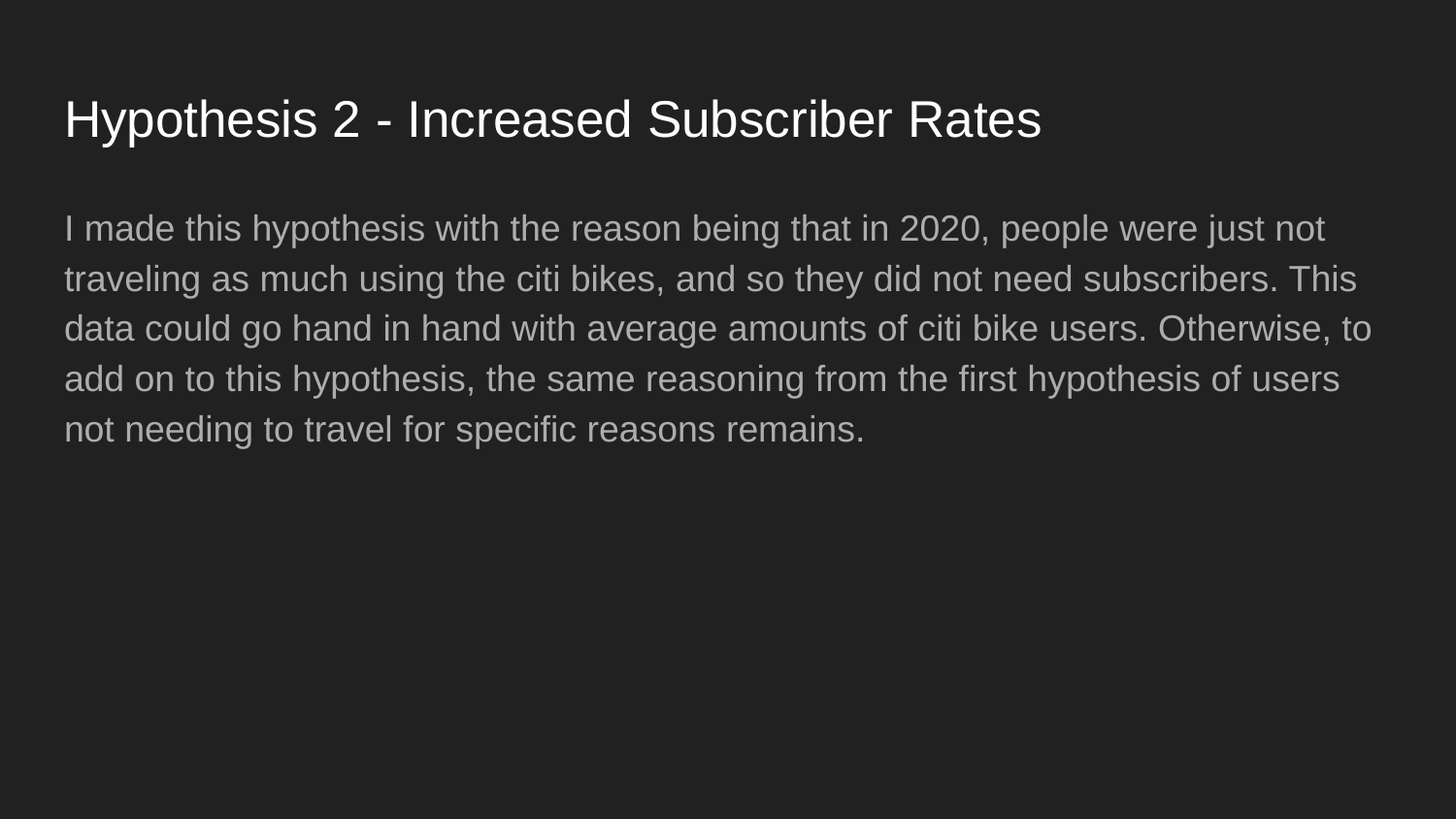

# Hypothesis 2 - Increased Subscriber Rates
I made this hypothesis with the reason being that in 2020, people were just not traveling as much using the citi bikes, and so they did not need subscribers. This data could go hand in hand with average amounts of citi bike users. Otherwise, to add on to this hypothesis, the same reasoning from the first hypothesis of users not needing to travel for specific reasons remains.